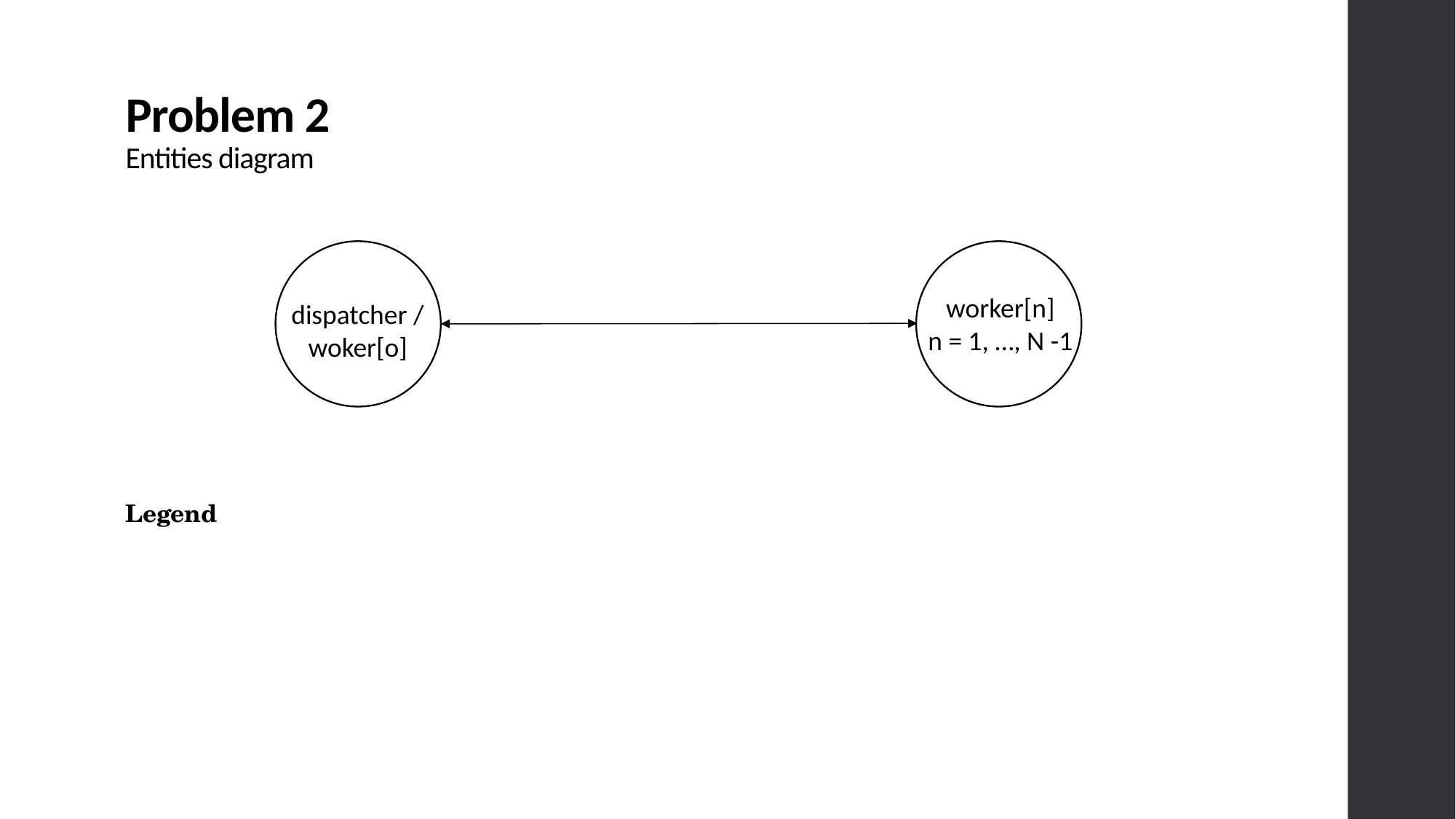

Problem 2
Entities diagram

worker[n]
n = 1, …, N -1
dispatcher /
woker[o]
Legend